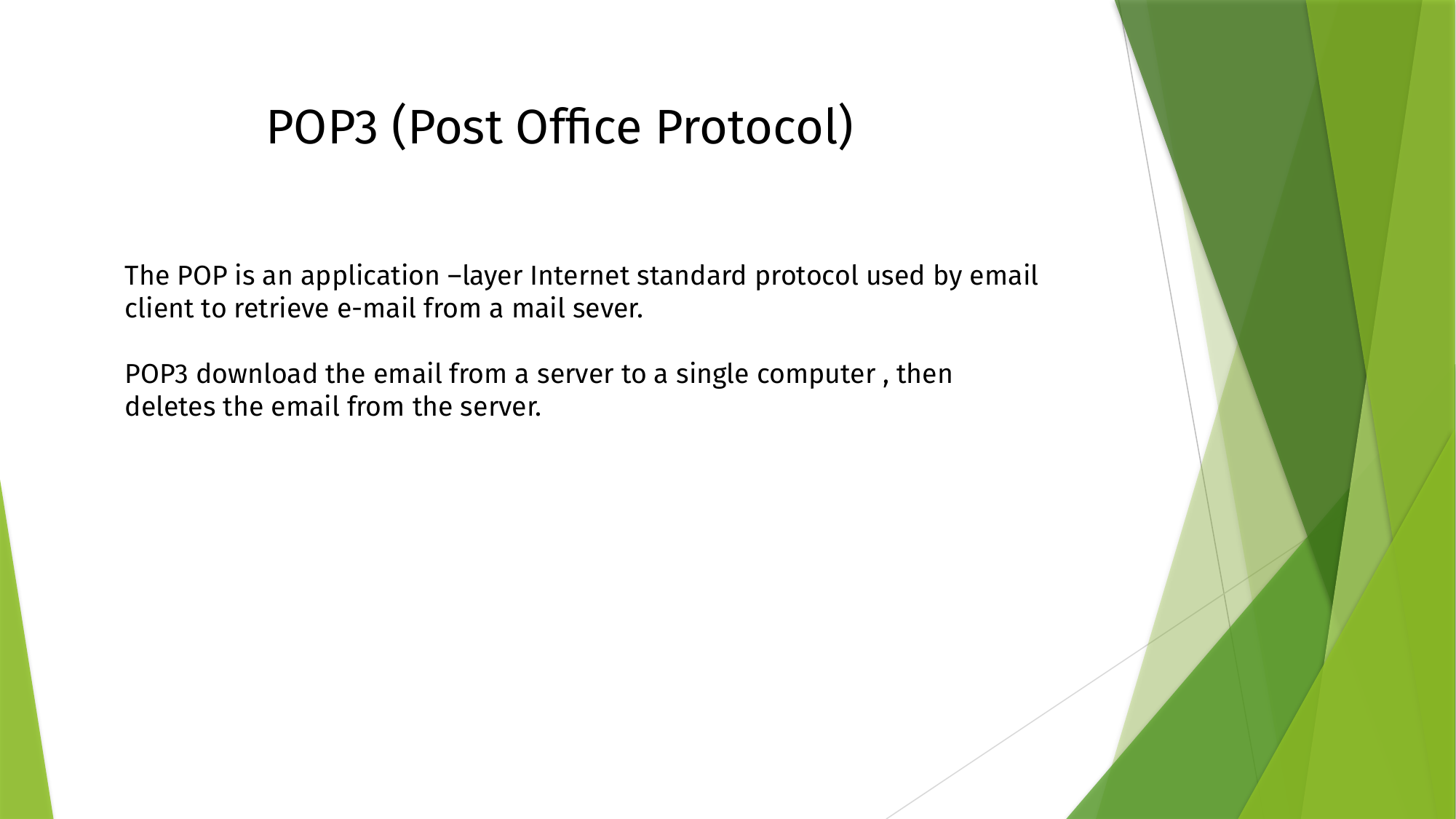

POP3 (Post Office Protocol)
The POP is an application –layer Internet standard protocol used by email client to retrieve e-mail from a mail sever.

POP3 download the email from a server to a single computer , then deletes the email from the server.